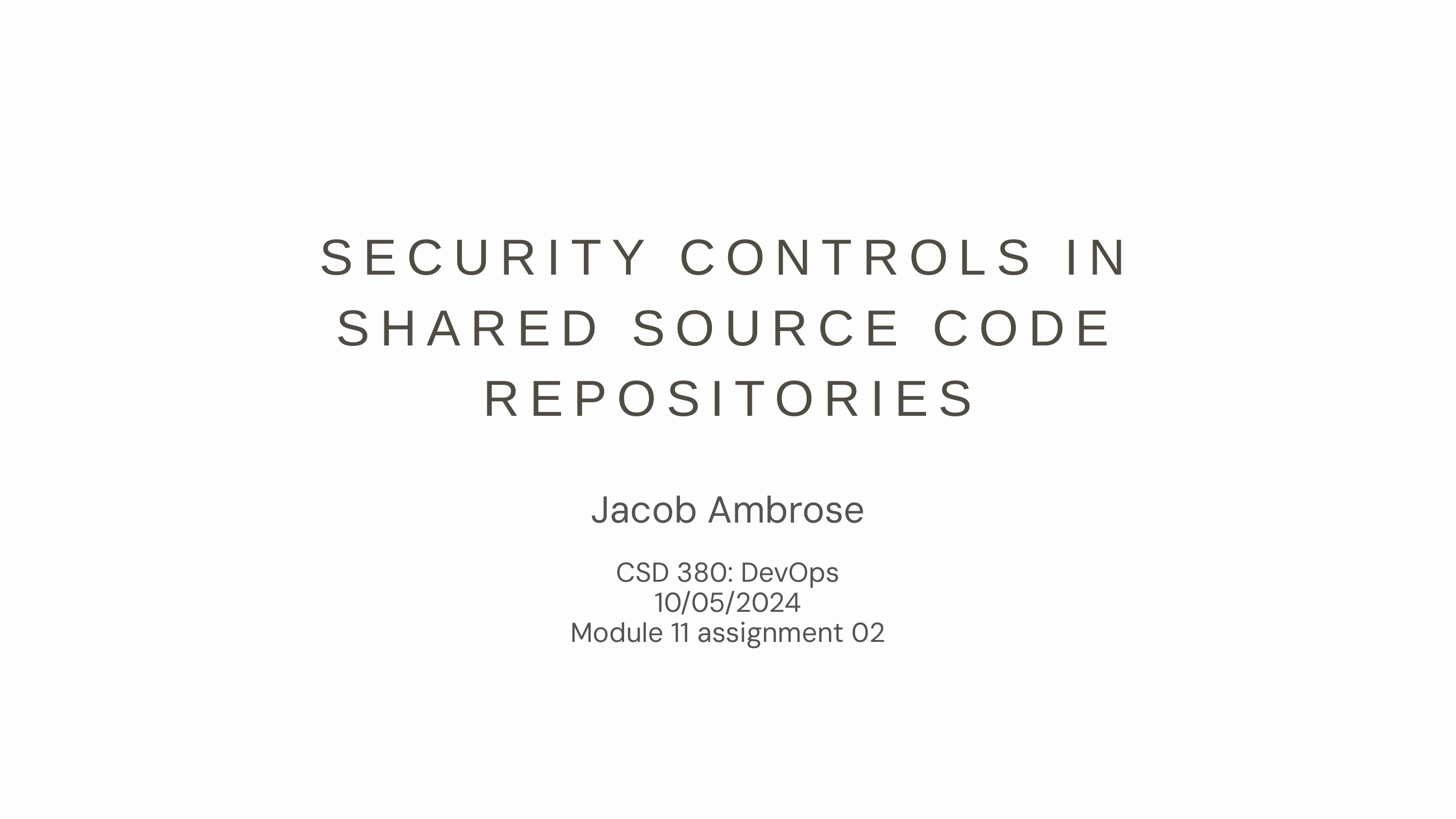

SECURITY CONTROLS IN SHARED SOURCE CODE REPOSITORIES
Jacob Ambrose
CSD 380: DevOps
10/05/2024
Module 11 assignment 02